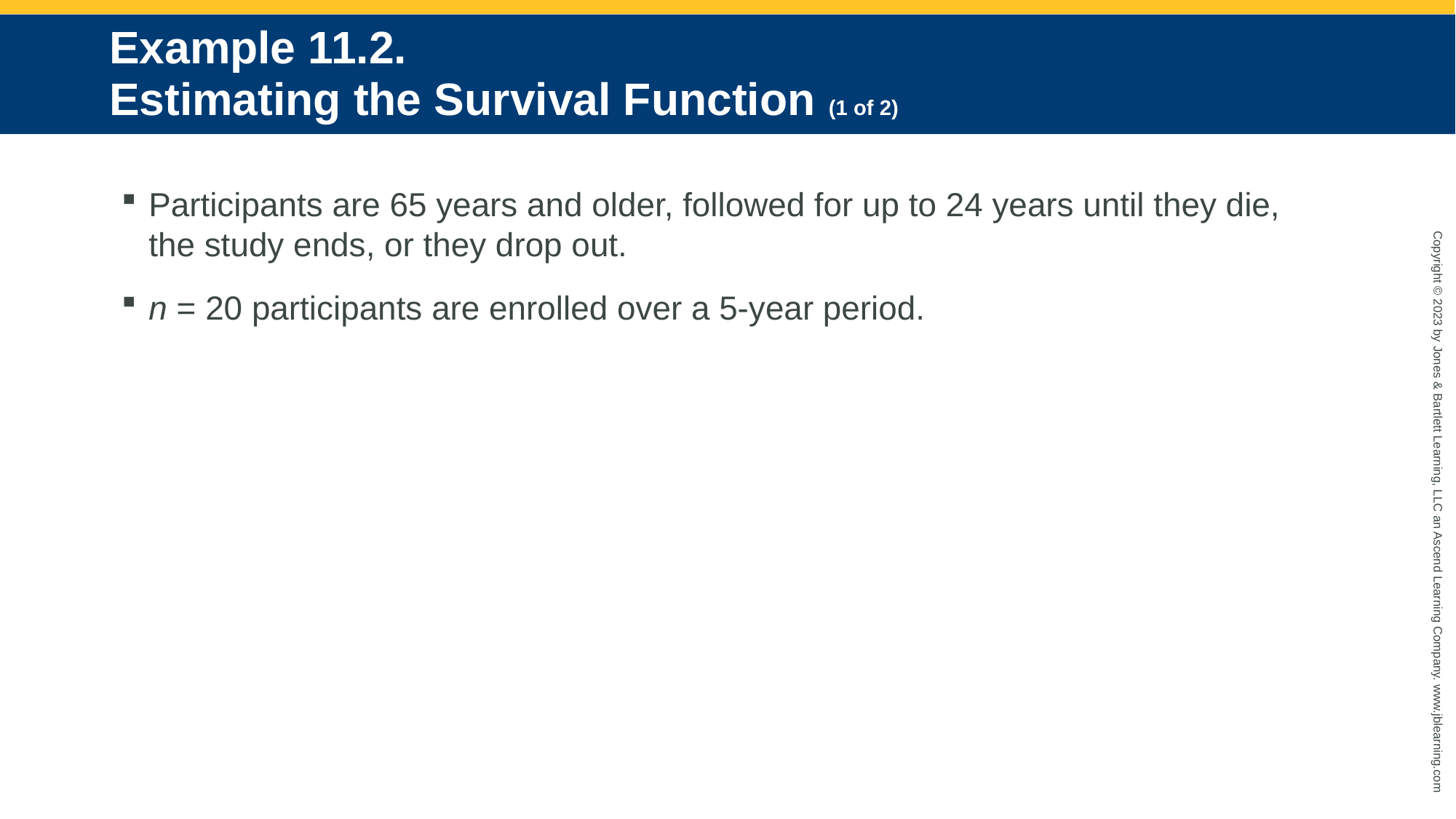

# Example 11.2. Estimating the Survival Function (1 of 2)
Participants are 65 years and older, followed for up to 24 years until they die, the study ends, or they drop out.
n = 20 participants are enrolled over a 5-year period.